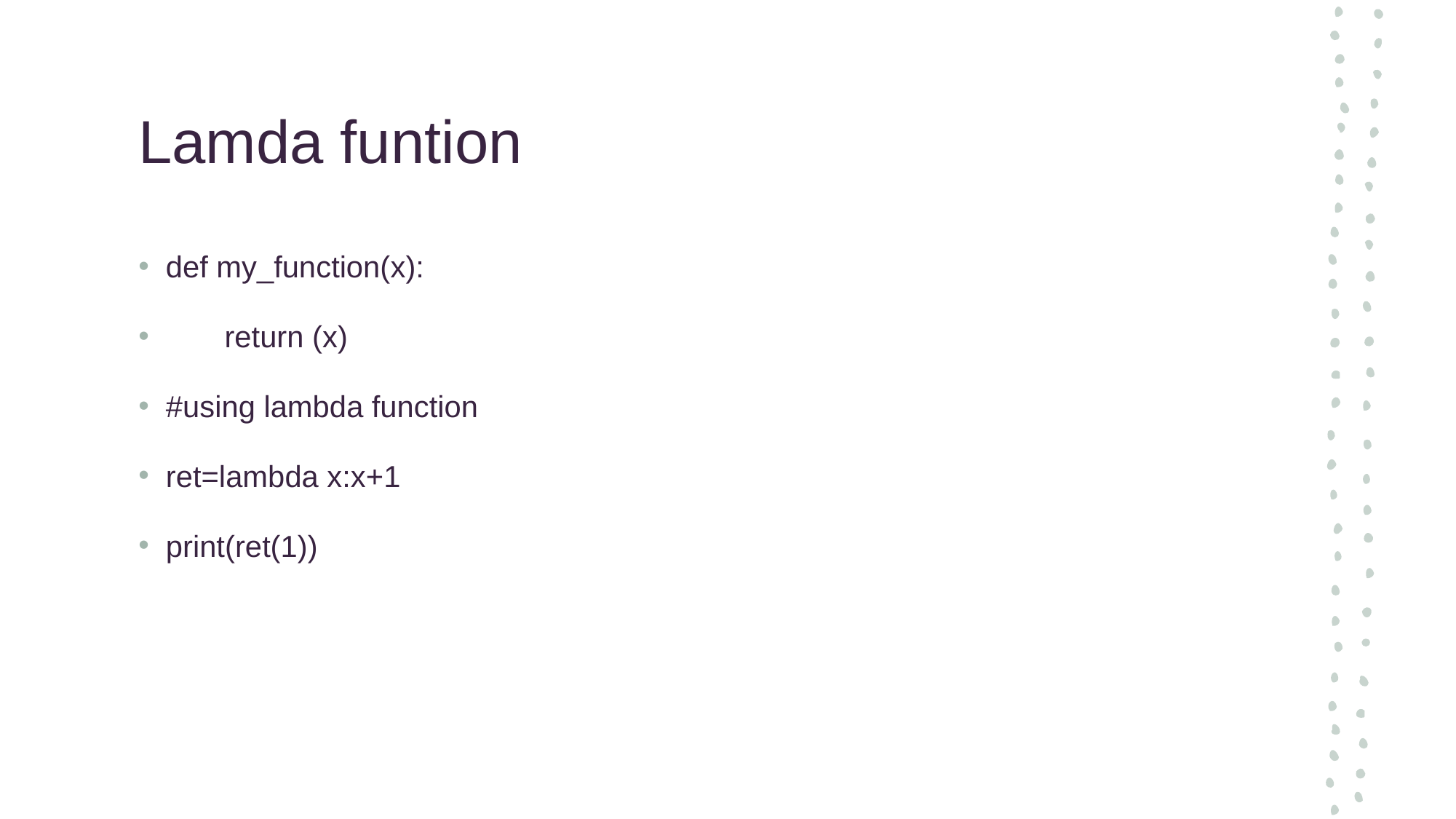

# Lamda funtion
def my_function(x):
       return (x)
#using lambda function
ret=lambda x:x+1
print(ret(1))